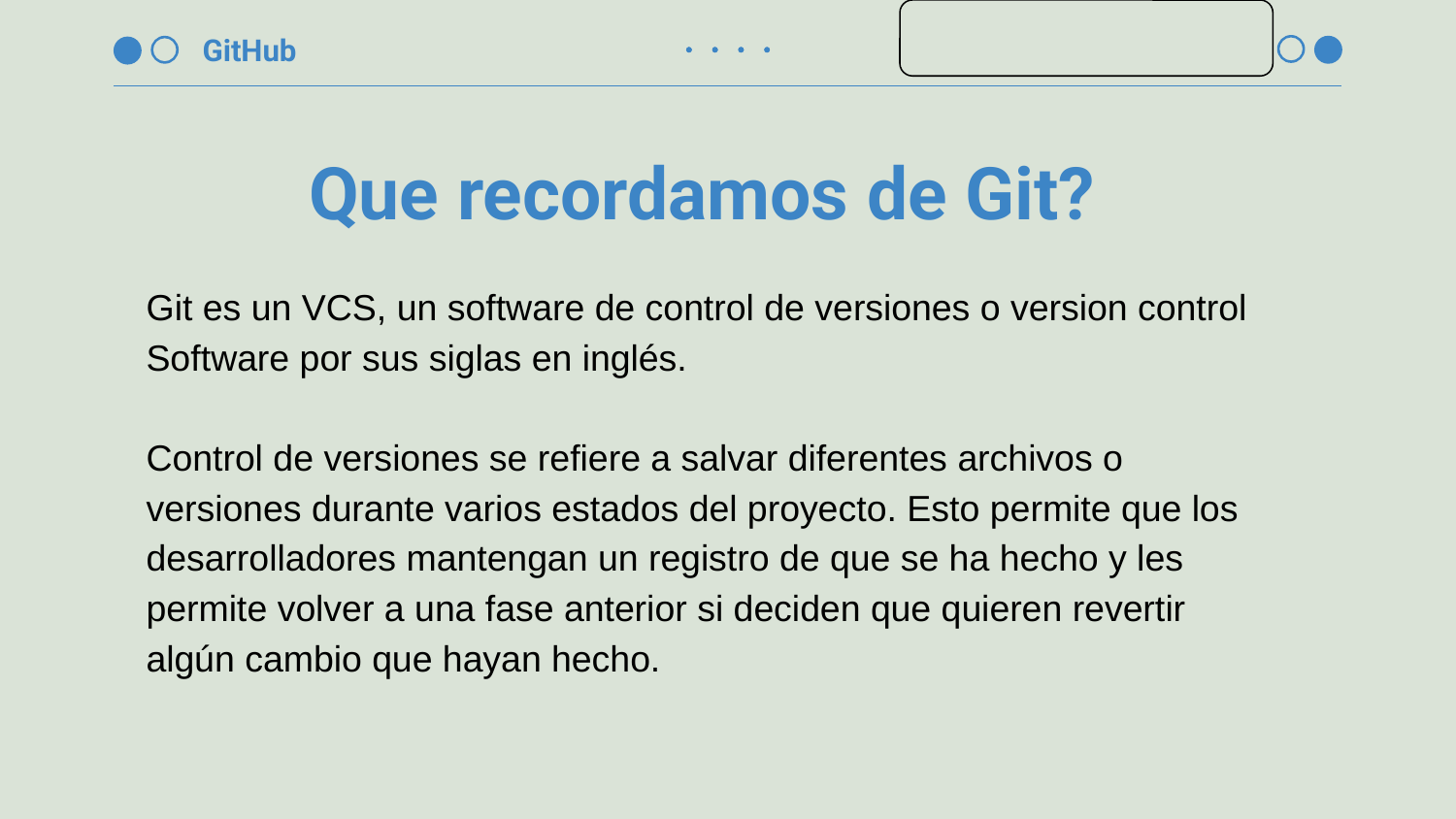

Que recordamos de Git?
Git es un VCS, un software de control de versiones o version control Software por sus siglas en inglés.

Control de versiones se refiere a salvar diferentes archivos o versiones durante varios estados del proyecto. Esto permite que los desarrolladores mantengan un registro de que se ha hecho y les permite volver a una fase anterior si deciden que quieren revertir algún cambio que hayan hecho.